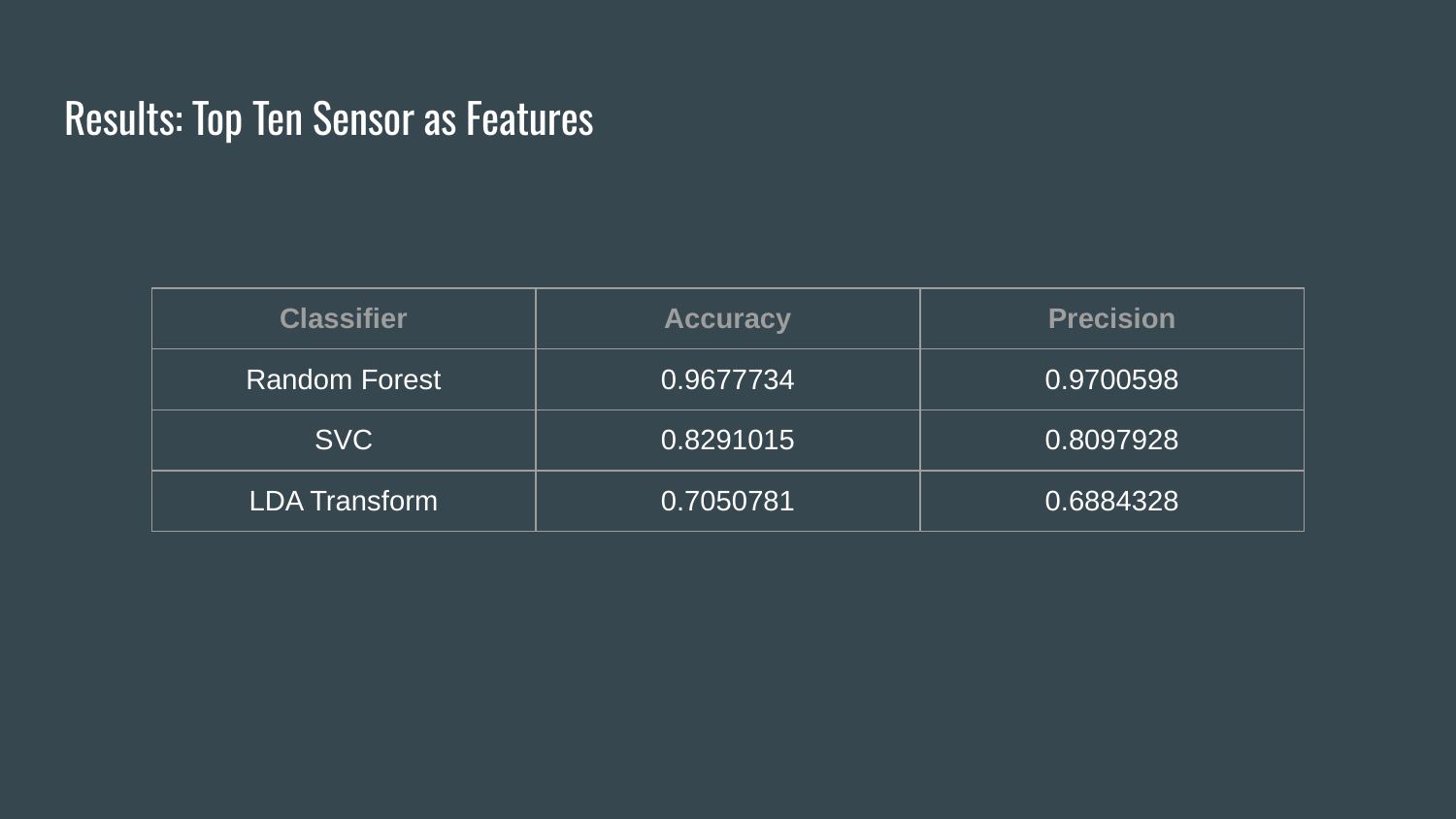

# Results: Top Ten Sensor as Features
| Classifier | Accuracy | Precision |
| --- | --- | --- |
| Random Forest | 0.9677734 | 0.9700598 |
| SVC | 0.8291015 | 0.8097928 |
| LDA Transform | 0.7050781 | 0.6884328 |